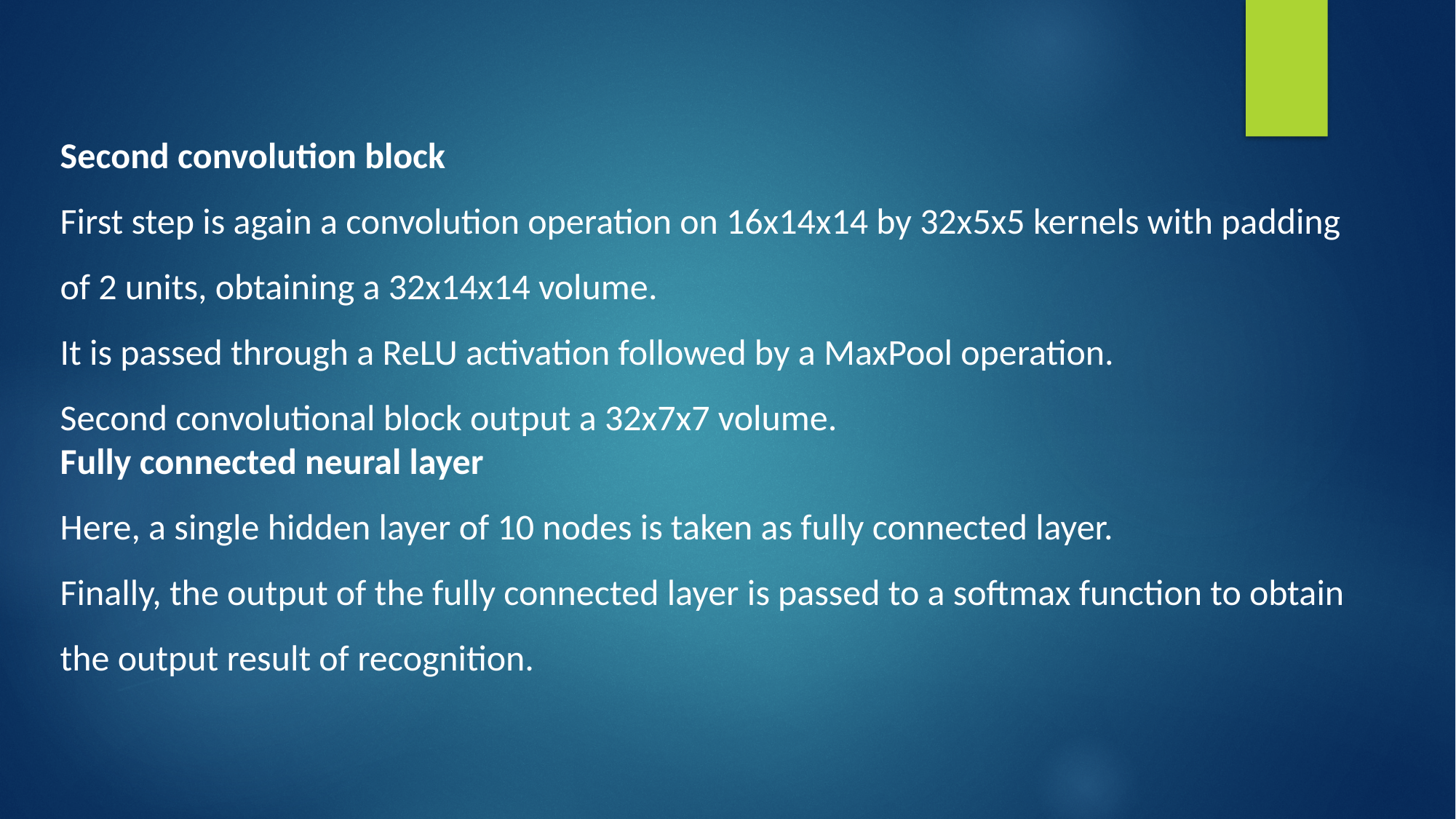

Second convolution block
First step is again a convolution operation on 16x14x14 by 32x5x5 kernels with padding of 2 units, obtaining a 32x14x14 volume.
It is passed through a ReLU activation followed by a MaxPool operation.
Second convolutional block output a 32x7x7 volume.
Fully connected neural layer
Here, a single hidden layer of 10 nodes is taken as fully connected layer.
Finally, the output of the fully connected layer is passed to a softmax function to obtain the output result of recognition.